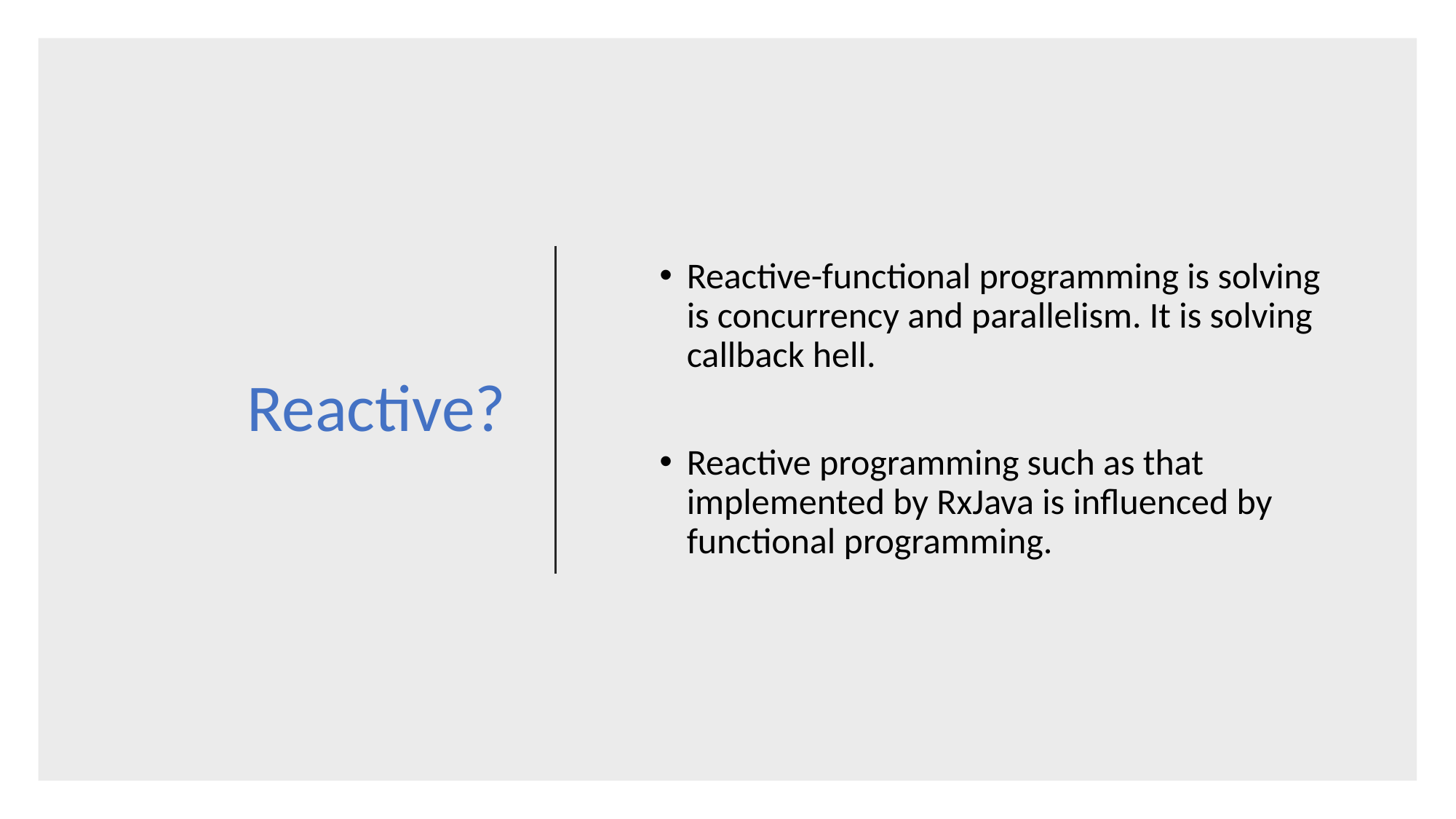

# Reactive?
Reactive-functional programming is solving is concurrency and parallelism. It is solving callback hell.

Reactive programming such as that implemented by RxJava is influenced by functional programming.